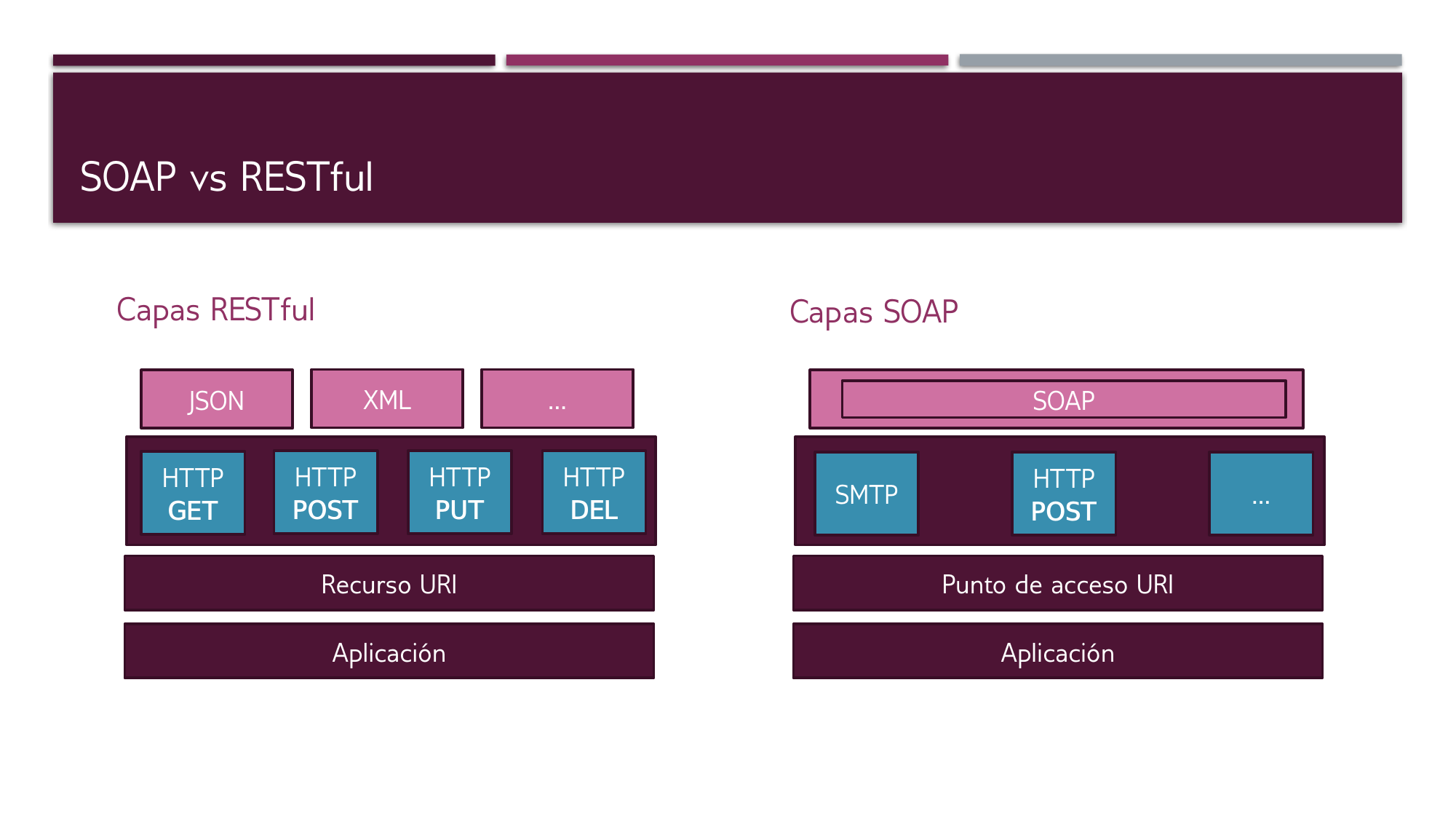

# SOAP vs RESTful
Capas RESTful
Capas SOAP

XML
…
JSON

SOAP

HTTP
POST
HTTP
PUT
HTTP
DEL
HTTP
GET
…
HTTP
POST
SMTP
Recurso URI
Punto de acceso URI
Aplicación
Aplicación